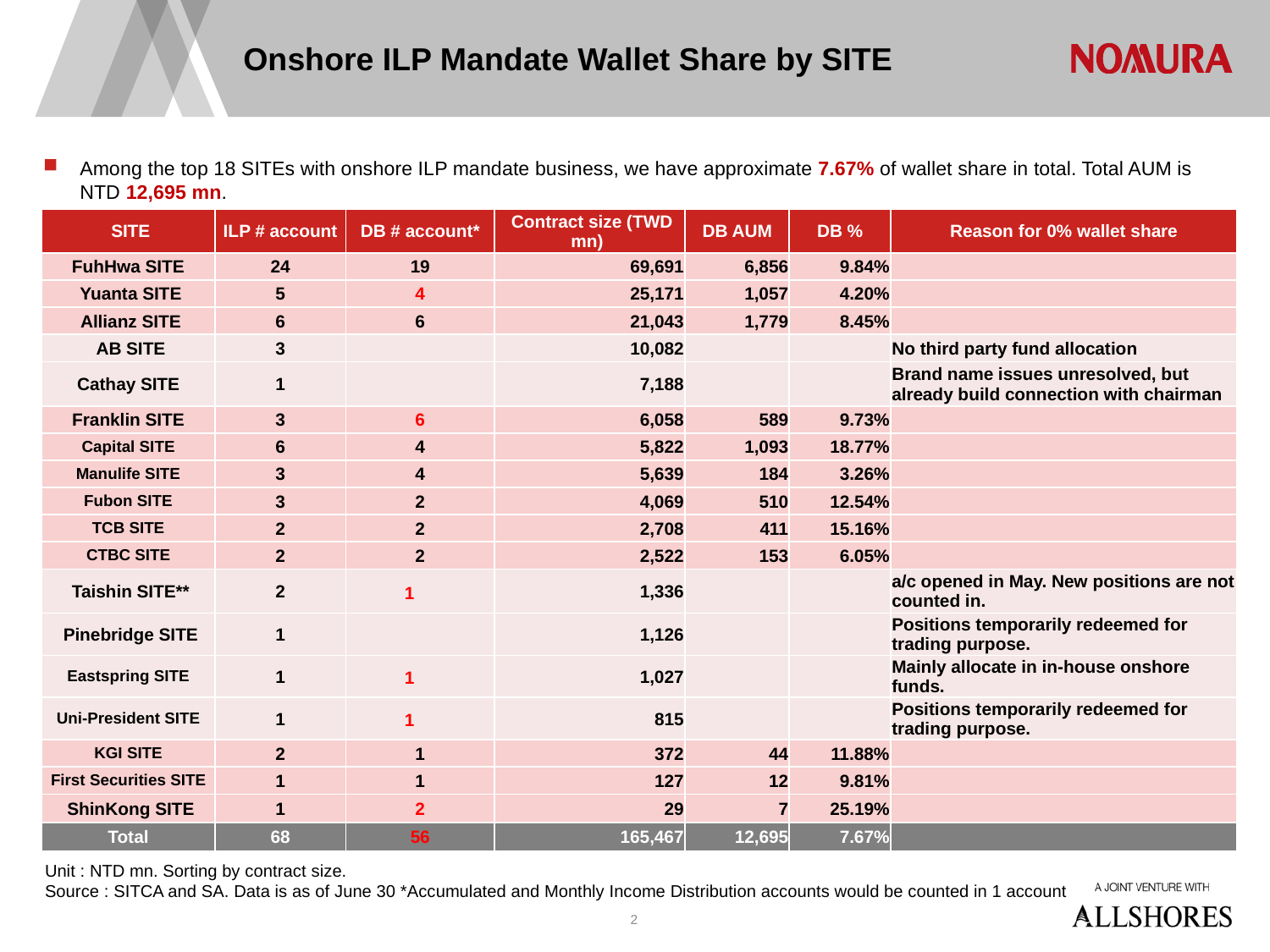

# Onshore ILP Mandate Wallet Share by SITE
Among the top 18 SITEs with onshore ILP mandate business, we have approximate 7.67% of wallet share in total. Total AUM is NTD 12,695 mn.
| SITE | ILP # account | DB # account\* | Contract size (TWD mn) | DB AUM | DB % | Reason for 0% wallet share |
| --- | --- | --- | --- | --- | --- | --- |
| FuhHwa SITE | 24 | 19 | 69,691 | 6,856 | 9.84% |  |
| Yuanta SITE | 5 | 4 | 25,171 | 1,057 | 4.20% |  |
| Allianz SITE | 6 | 6 | 21,043 | 1,779 | 8.45% |  |
| AB SITE | 3 |  | 10,082 |  |  | No third party fund allocation |
| Cathay SITE | 1 |  | 7,188 |  |  | Brand name issues unresolved, but already build connection with chairman |
| Franklin SITE | 3 | 6 | 6,058 | 589 | 9.73% |  |
| Capital SITE | 6 | 4 | 5,822 | 1,093 | 18.77% |  |
| Manulife SITE | 3 | 4 | 5,639 | 184 | 3.26% |  |
| Fubon SITE | 3 | 2 | 4,069 | 510 | 12.54% |  |
| TCB SITE | 2 | 2 | 2,708 | 411 | 15.16% |  |
| CTBC SITE | 2 | 2 | 2,522 | 153 | 6.05% |  |
| Taishin SITE\*\* | 2 | 1 | 1,336 |  |  | a/c opened in May. New positions are not counted in. |
| Pinebridge SITE | 1 |  | 1,126 |  |  | Positions temporarily redeemed for trading purpose. |
| Eastspring SITE | 1 | 1 | 1,027 |  |  | Mainly allocate in in-house onshore funds. |
| Uni-President SITE | 1 | 1 | 815 |  |  | Positions temporarily redeemed for trading purpose. |
| KGI SITE | 2 | 1 | 372 | 44 | 11.88% |  |
| First Securities SITE | 1 | 1 | 127 | 12 | 9.81% |  |
| ShinKong SITE | 1 | 2 | 29 | 7 | 25.19% |  |
| Total | 68 | 56 | 165,467 | 12,695 | 7.67% |  |
Unit : NTD mn. Sorting by contract size.
Source : SITCA and SA. Data is as of June 30 *Accumulated and Monthly Income Distribution accounts would be counted in 1 account
2